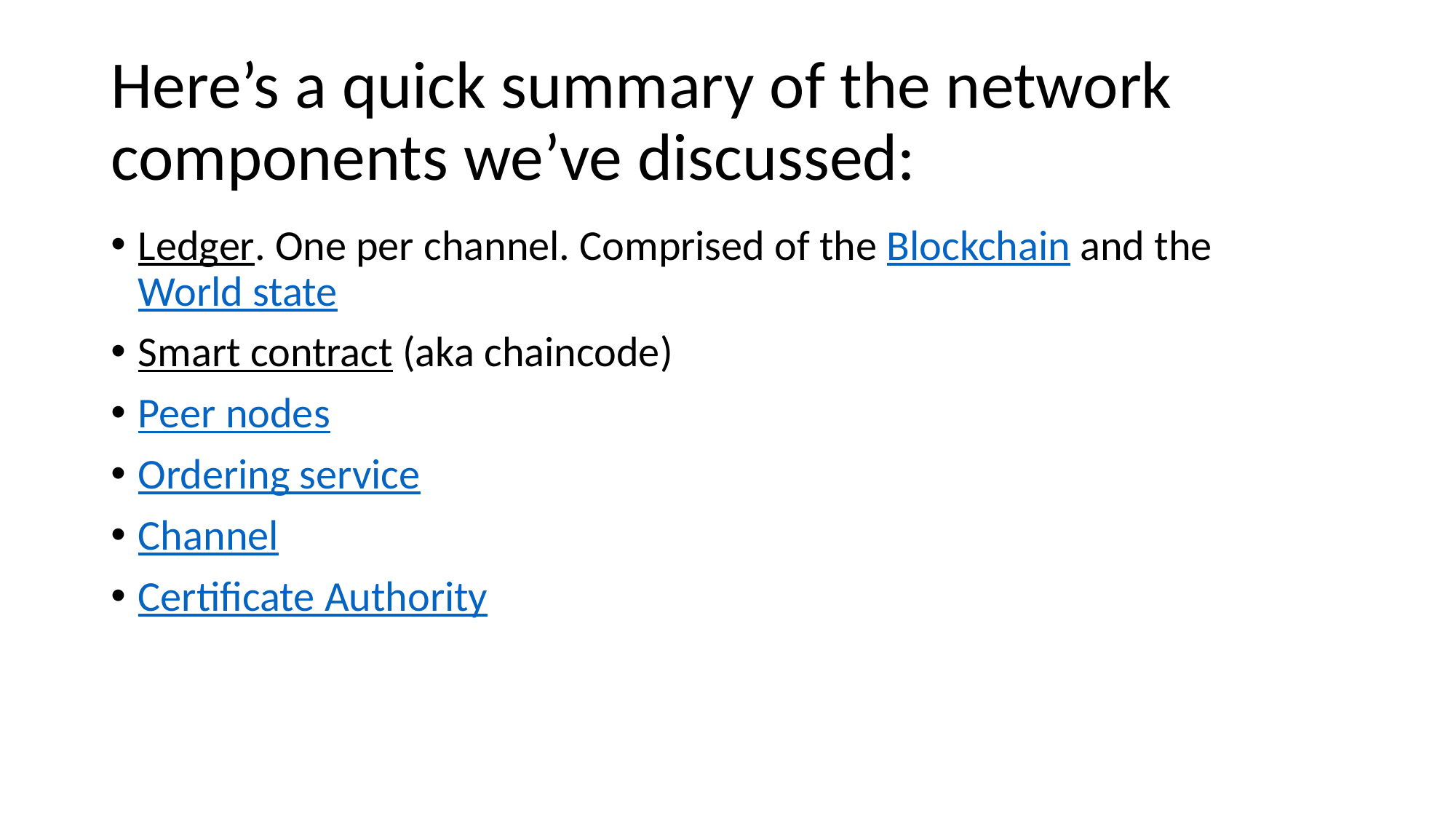

# Here’s a quick summary of the network components we’ve discussed:
Ledger. One per channel. Comprised of the Blockchain and the World state
Smart contract (aka chaincode)
Peer nodes
Ordering service
Channel
Certificate Authority